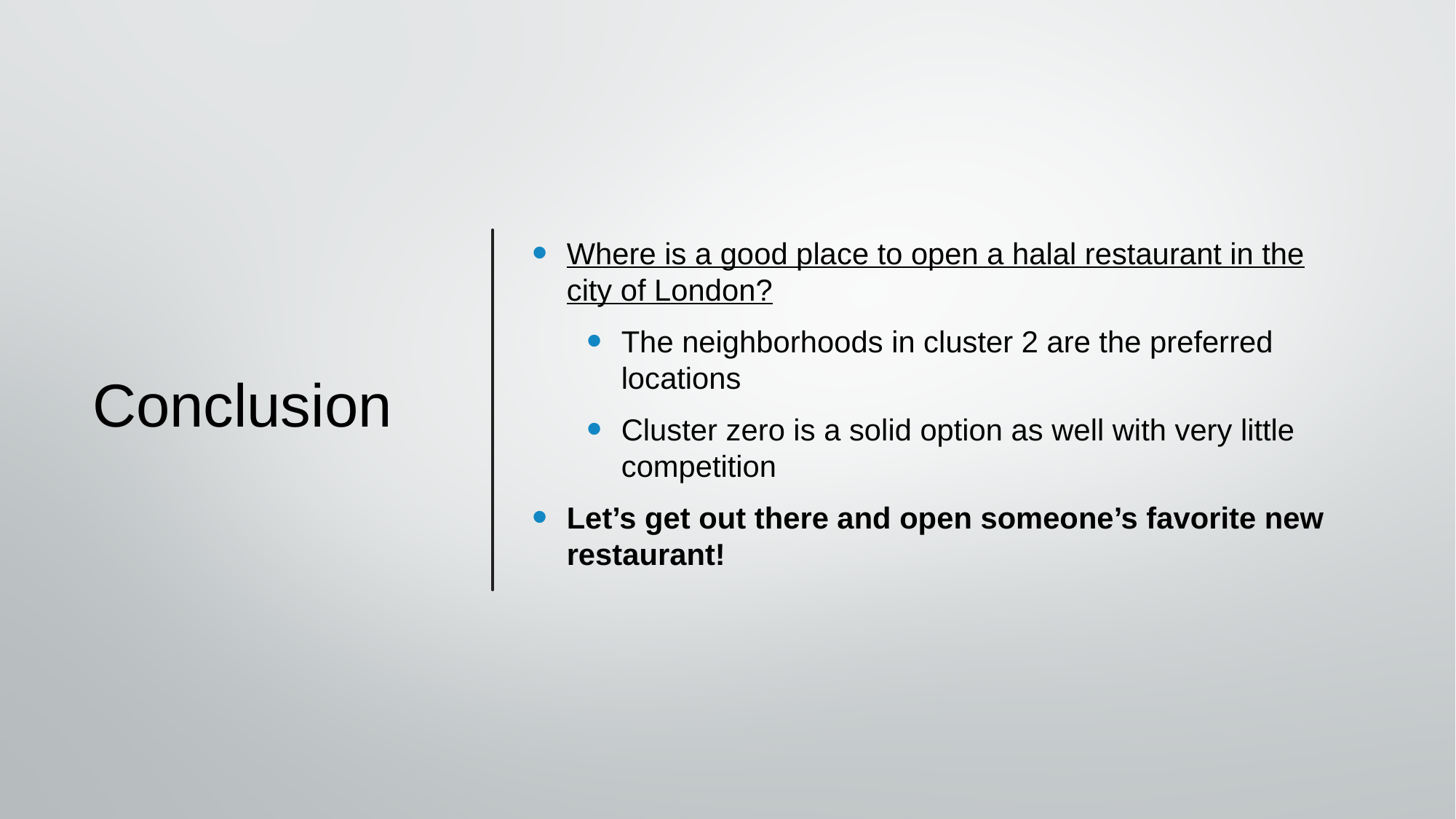

# Conclusion
Where is a good place to open a halal restaurant in the city of London?
The neighborhoods in cluster 2 are the preferred locations
Cluster zero is a solid option as well with very little competition
Let’s get out there and open someone’s favorite new restaurant!